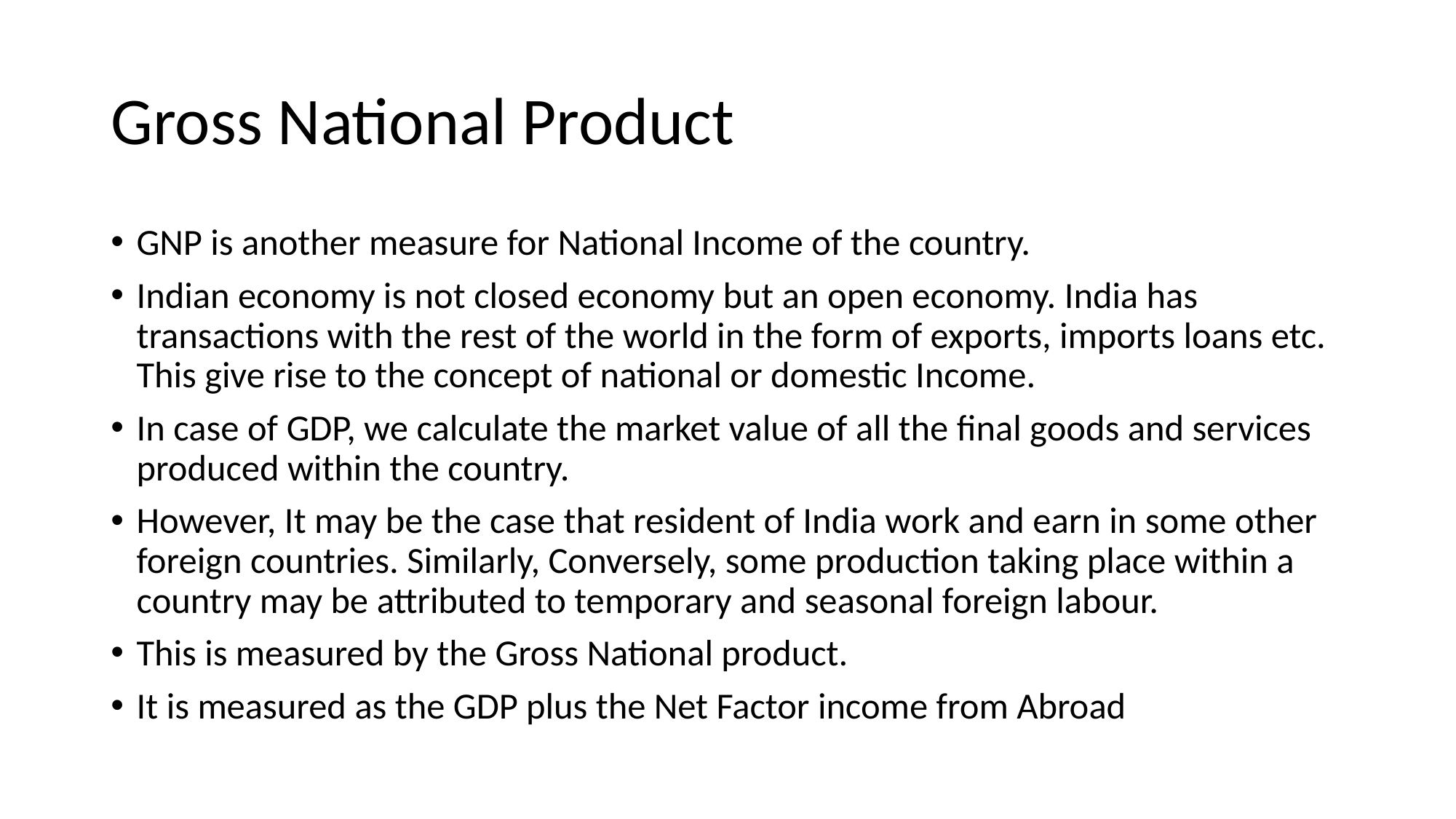

# Gross National Product
GNP is another measure for National Income of the country.
Indian economy is not closed economy but an open economy. India has transactions with the rest of the world in the form of exports, imports loans etc. This give rise to the concept of national or domestic Income.
In case of GDP, we calculate the market value of all the final goods and services produced within the country.
However, It may be the case that resident of India work and earn in some other foreign countries. Similarly, Conversely, some production taking place within a country may be attributed to temporary and seasonal foreign labour.
This is measured by the Gross National product.
It is measured as the GDP plus the Net Factor income from Abroad